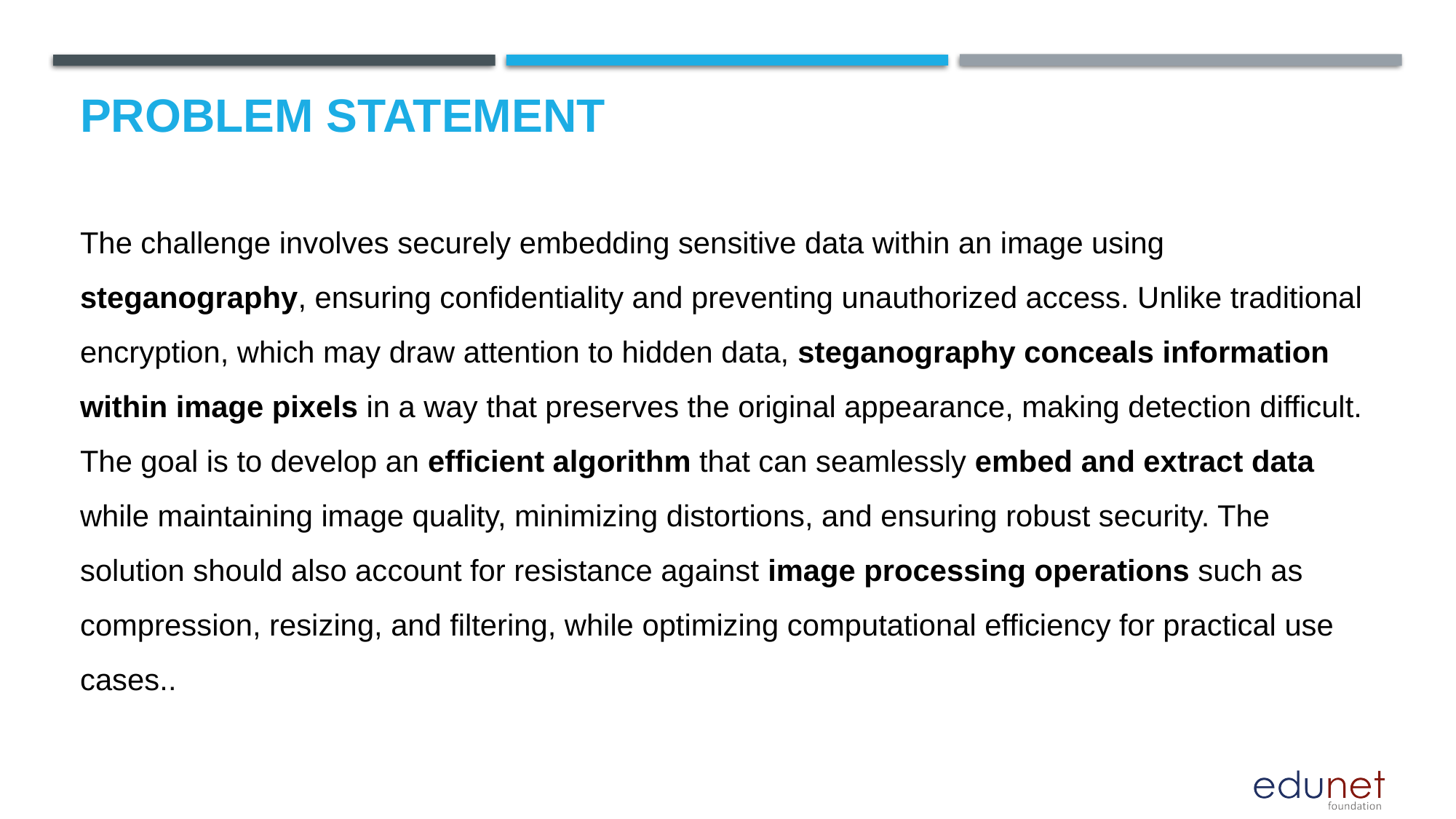

Problem Statement

The challenge involves securely embedding sensitive data within an image using steganography, ensuring confidentiality and preventing unauthorized access. Unlike traditional encryption, which may draw attention to hidden data, steganography conceals information within image pixels in a way that preserves the original appearance, making detection difficult. The goal is to develop an efficient algorithm that can seamlessly embed and extract data while maintaining image quality, minimizing distortions, and ensuring robust security. The solution should also account for resistance against image processing operations such as compression, resizing, and filtering, while optimizing computational efficiency for practical use cases..